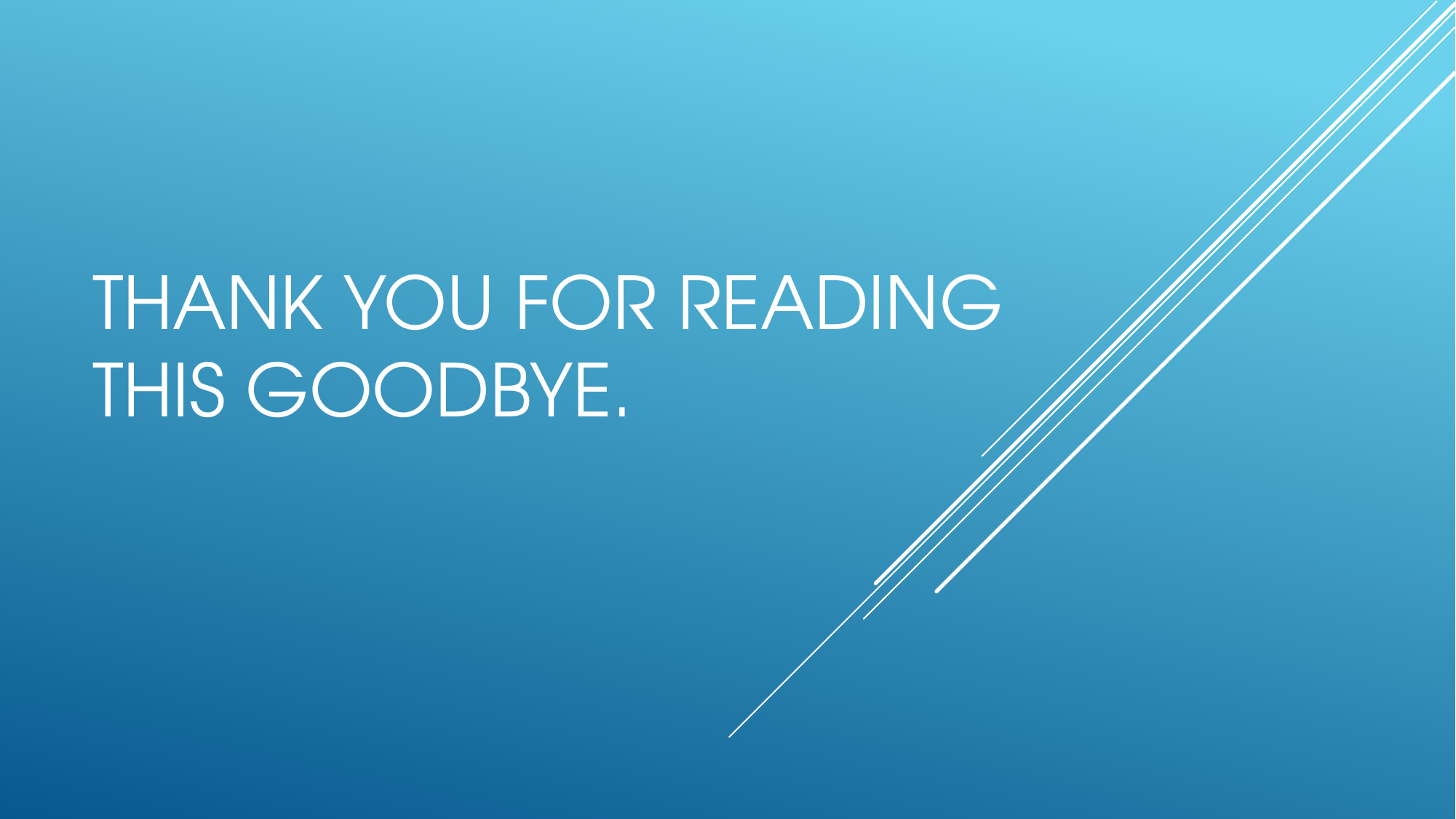

# Thank you for reading this Goodbye.